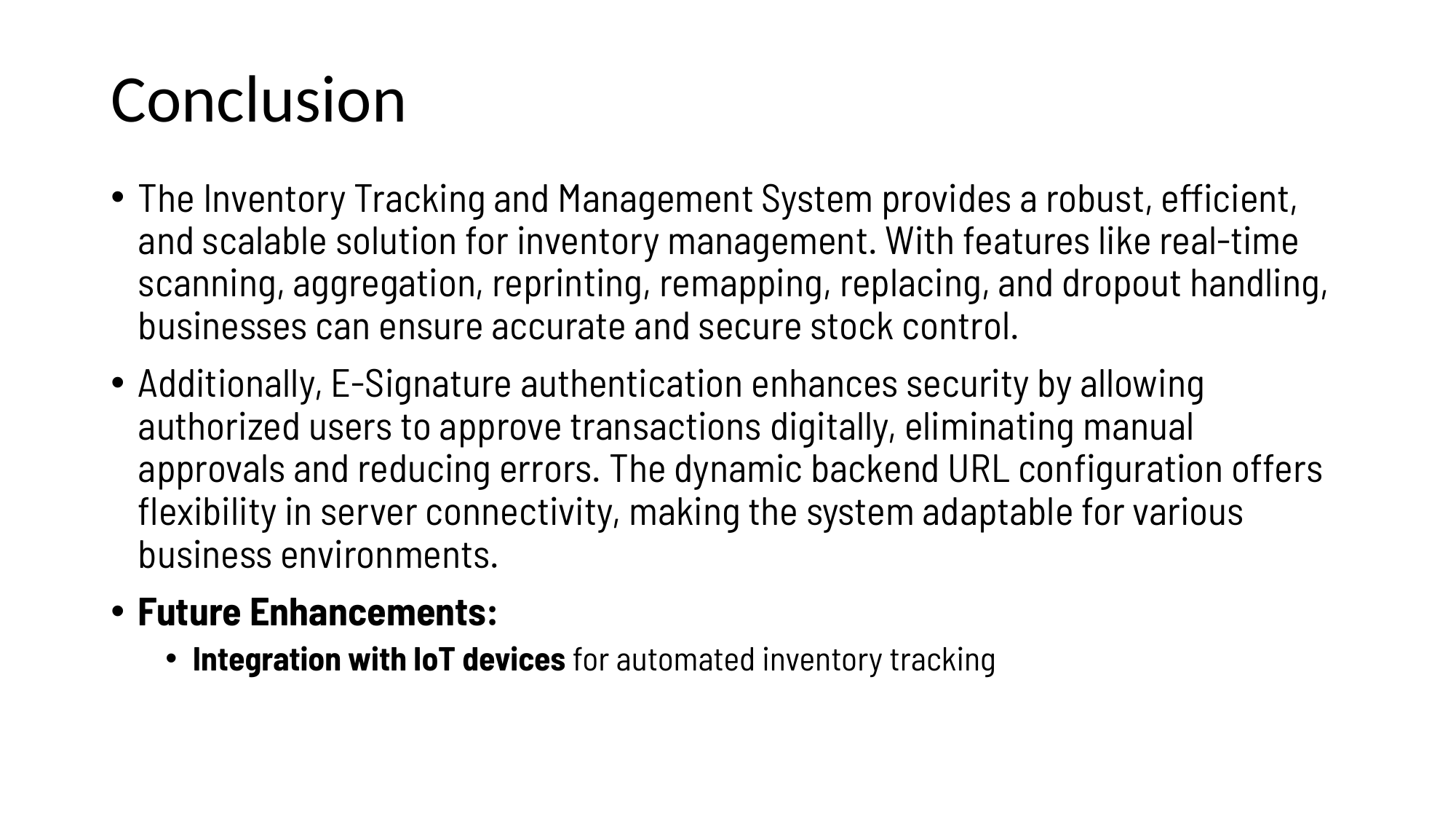

# Conclusion
The Inventory Tracking and Management System provides a robust, efficient, and scalable solution for inventory management. With features like real-time scanning, aggregation, reprinting, remapping, replacing, and dropout handling, businesses can ensure accurate and secure stock control.
Additionally, E-Signature authentication enhances security by allowing authorized users to approve transactions digitally, eliminating manual approvals and reducing errors. The dynamic backend URL configuration offers flexibility in server connectivity, making the system adaptable for various business environments.
Future Enhancements:
Integration with IoT devices for automated inventory tracking